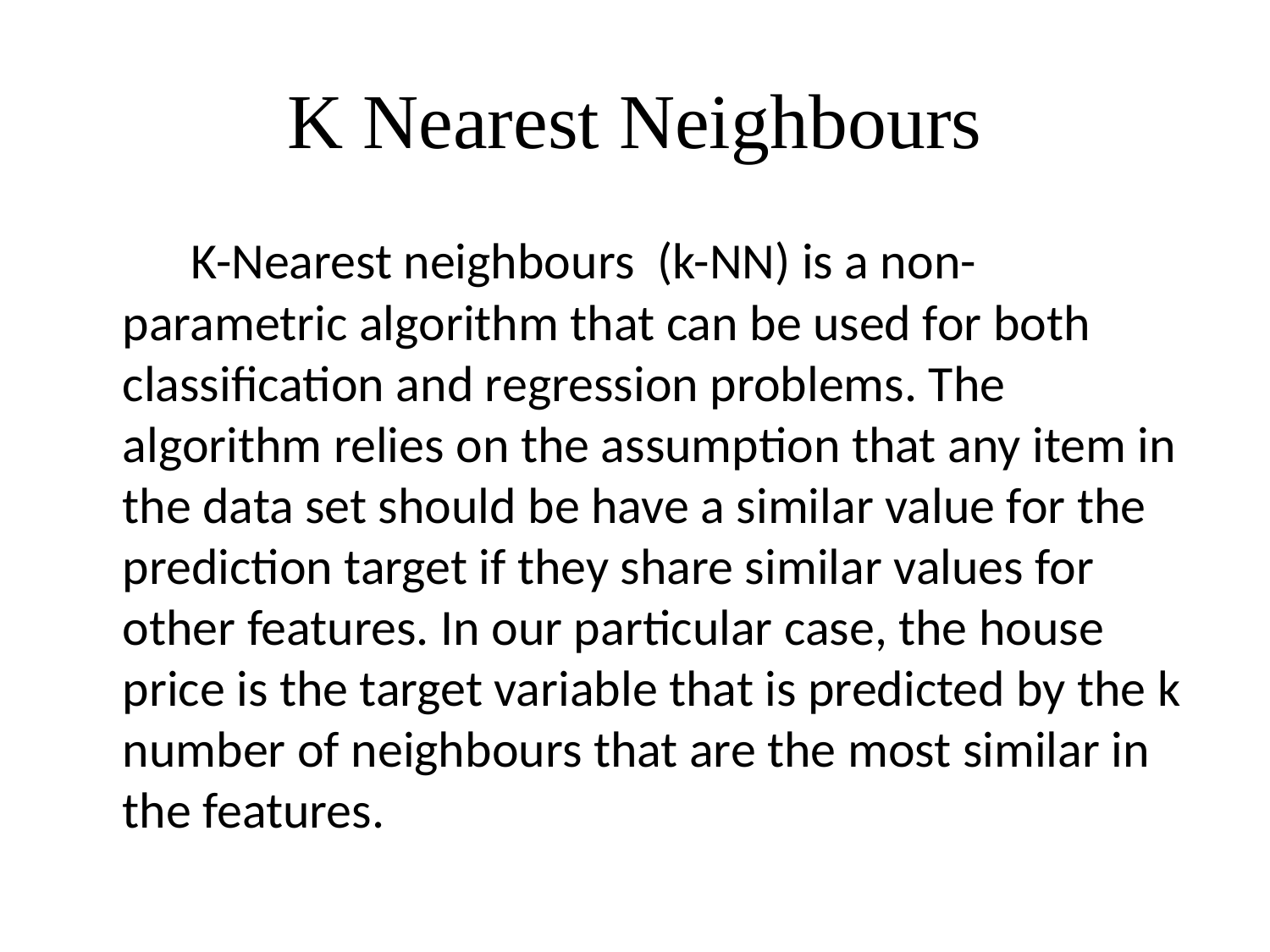

# K Nearest Neighbours
          K-Nearest neighbours  (k-NN) is a non-parametric algorithm that can be used for both classification and regression problems. The algorithm relies on the assumption that any item in the data set should be have a similar value for the prediction target if they share similar values for other features. In our particular case, the house price is the target variable that is predicted by the k number of neighbours that are the most similar in the features.